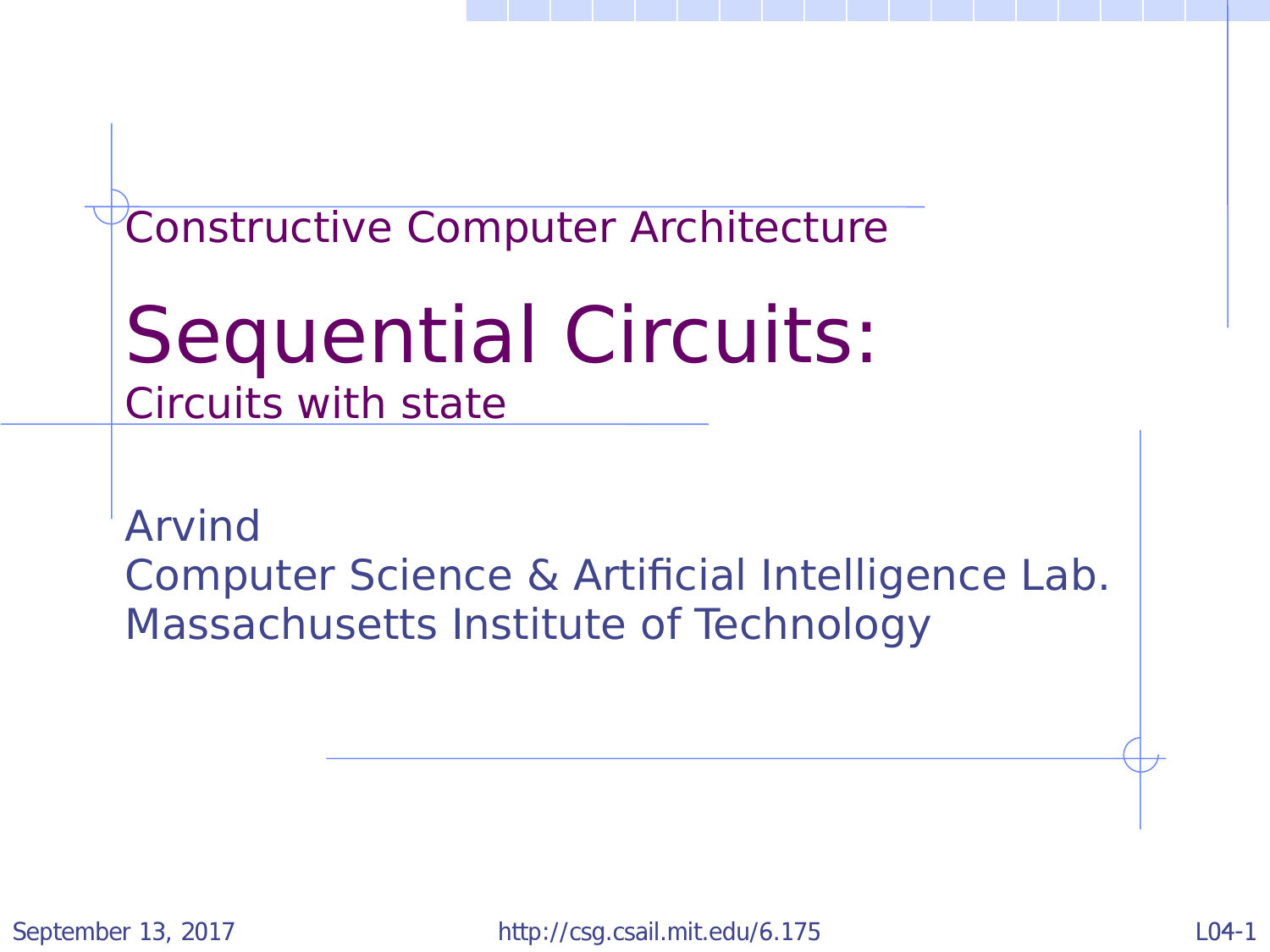

Constructive Computer Architecture

Sequential Circuits:
Circuits with state

Arvind
Computer Science & Artificial Intelligence Lab.
Massachusetts Institute of Technology

September 13, 2017
http://csg.csail.mit.edu/6.175
L04-1